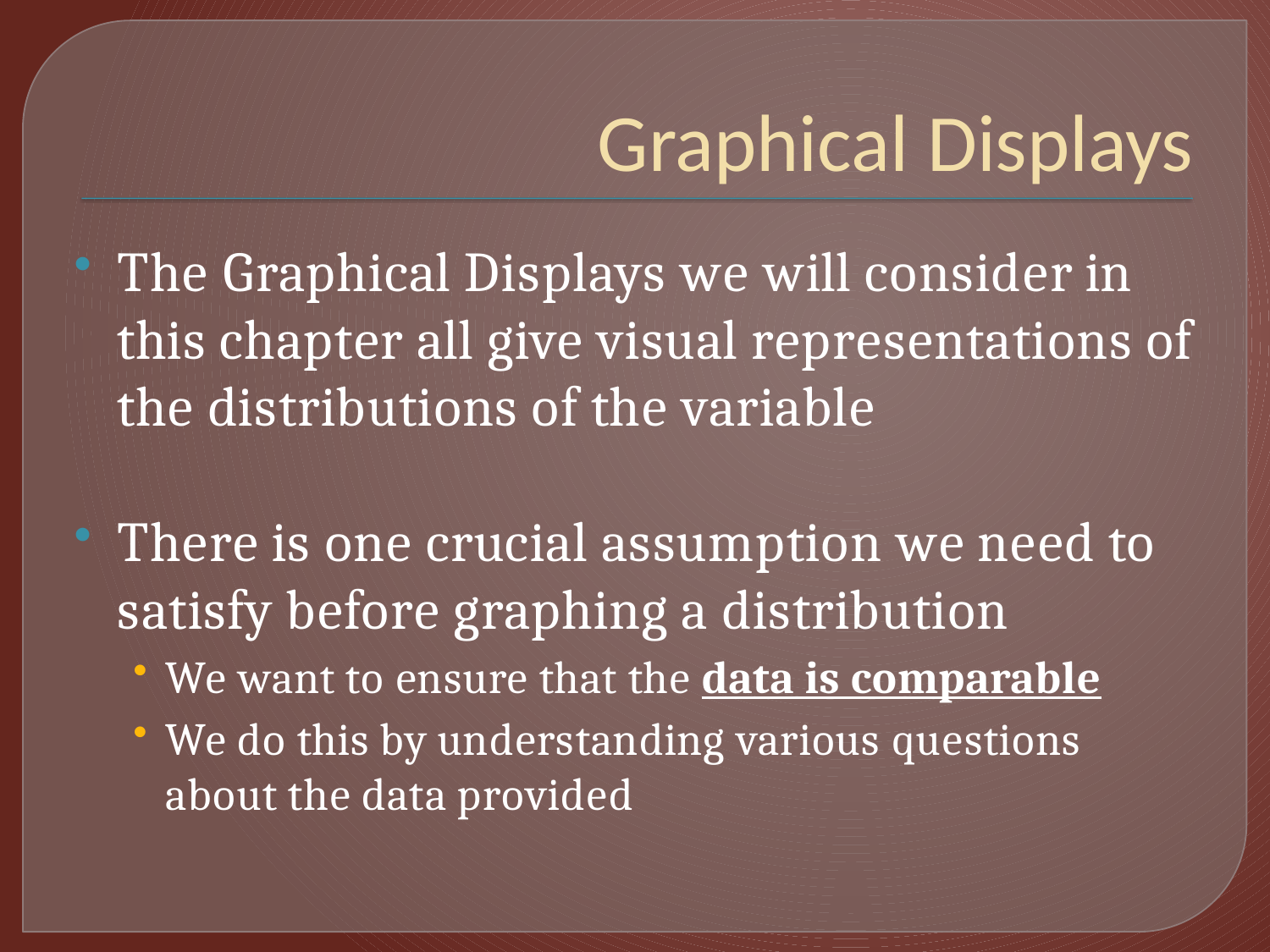

# Graphical Displays
The Graphical Displays we will consider in this chapter all give visual representations of the distributions of the variable

There is one crucial assumption we need to satisfy before graphing a distribution
We want to ensure that the data is comparable
We do this by understanding various questions about the data provided